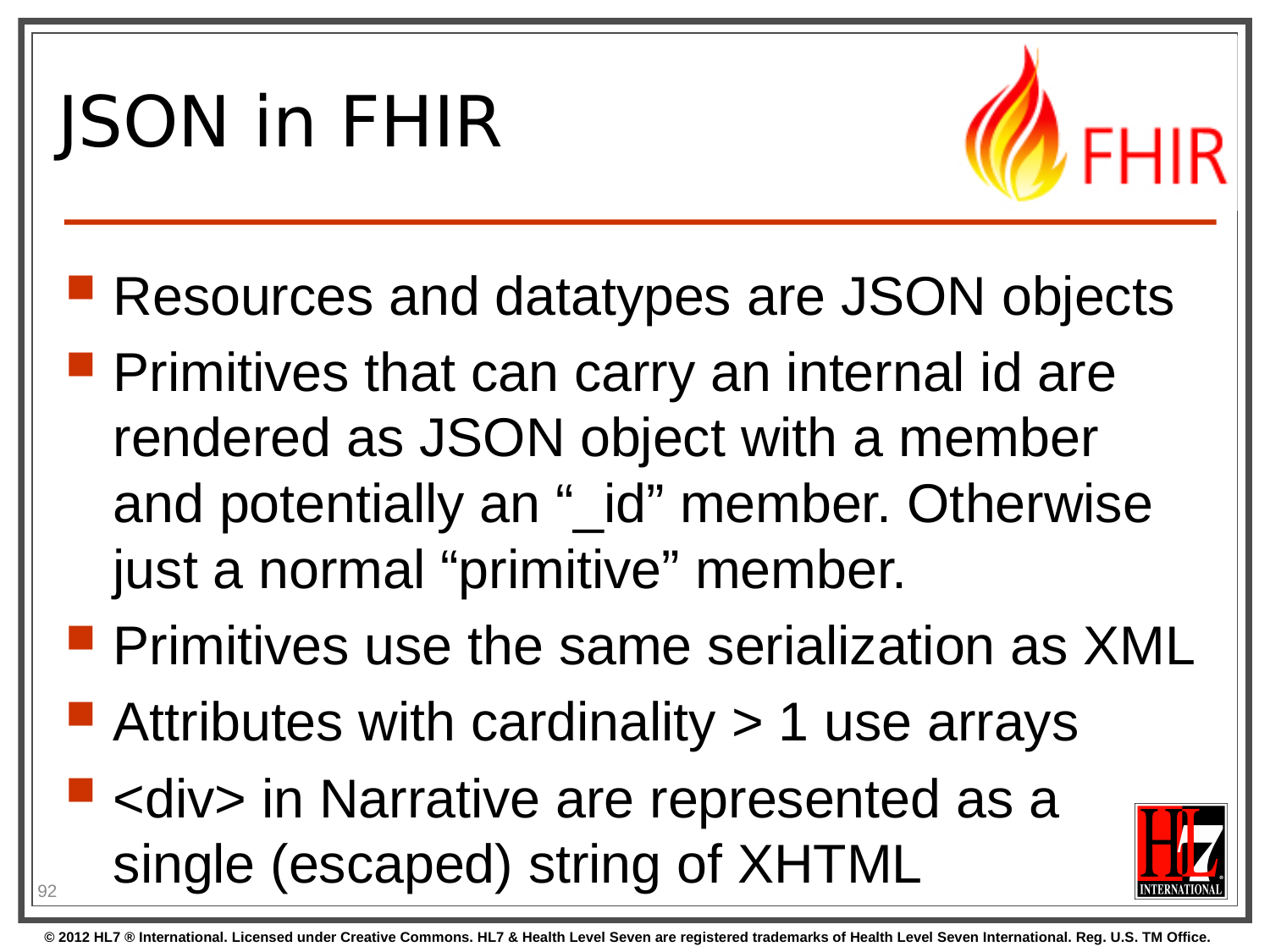

# JSON in FHIR
Resources and datatypes are JSON objects
Primitives that can carry an internal id are rendered as JSON object with a member and potentially an “_id” member. Otherwise just a normal “primitive” member.
Primitives use the same serialization as XML
Attributes with cardinality > 1 use arrays
<div> in Narrative are represented as a single (escaped) string of XHTML
92